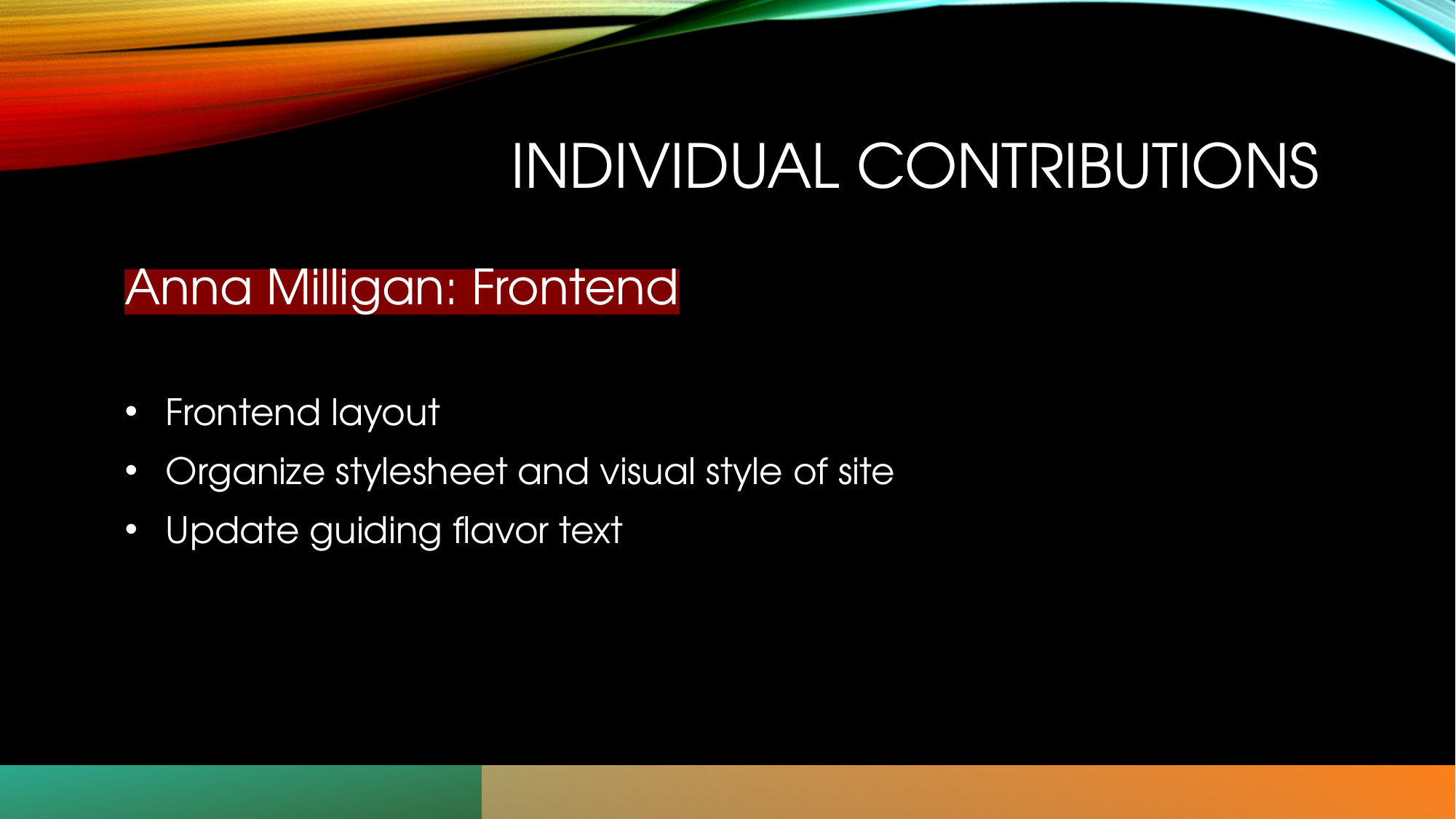

# Individual Contributions
Anna Milligan: Frontend

Frontend layout
Organize stylesheet and visual style of site
Update guiding flavor text